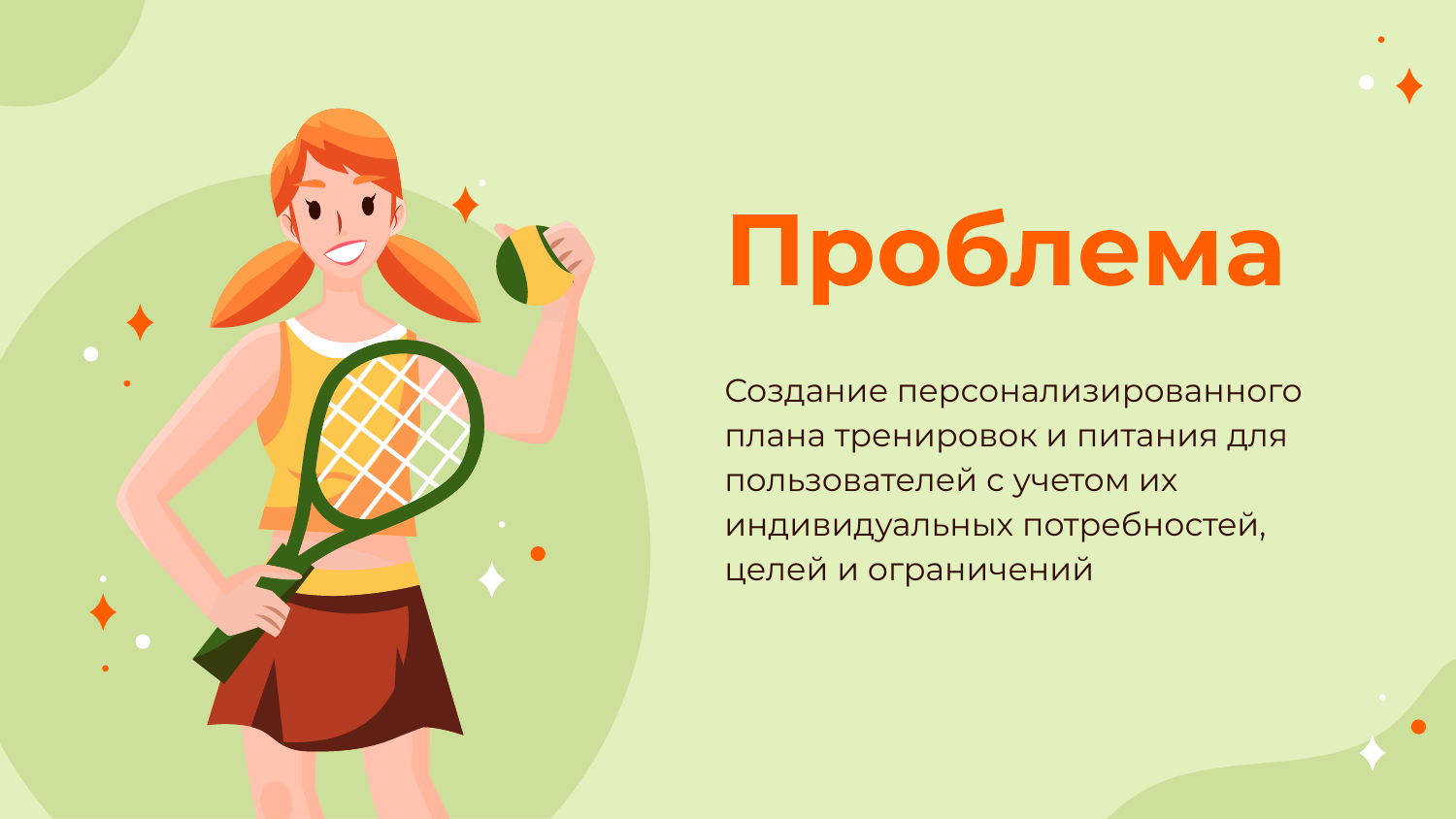

Проблема
Создание персонализированного плана тренировок и питания для пользователей с учетом их индивидуальных потребностей, целей и ограничений